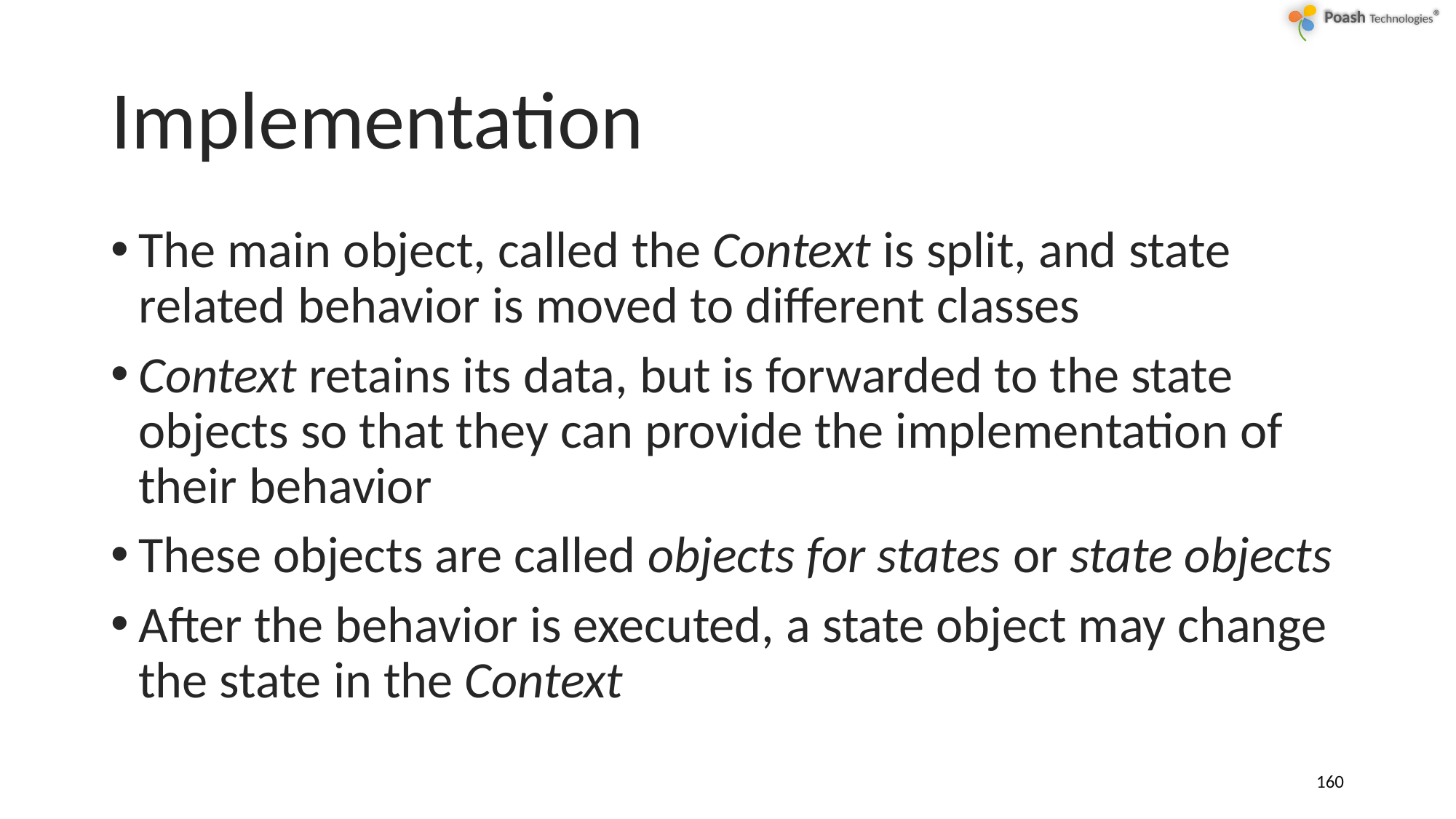

# Implementation
The main object, called the Context is split, and state related behavior is moved to different classes
Context retains its data, but is forwarded to the state objects so that they can provide the implementation of their behavior
These objects are called objects for states or state objects
After the behavior is executed, a state object may change the state in the Context

160